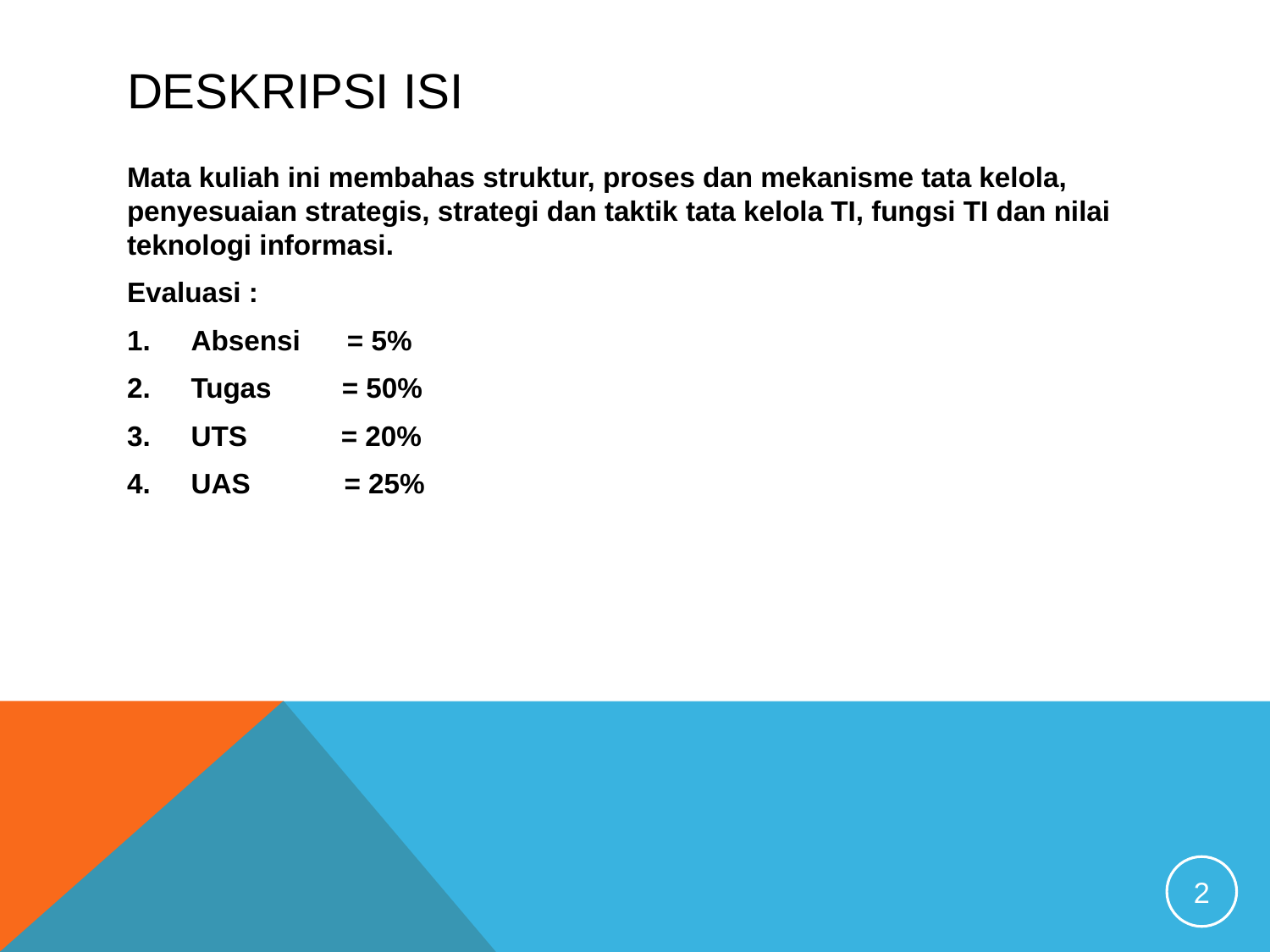

# Deskripsi Isi
Mata kuliah ini membahas struktur, proses dan mekanisme tata kelola, penyesuaian strategis, strategi dan taktik tata kelola TI, fungsi TI dan nilai teknologi informasi.
Evaluasi :
Absensi      = 5%
Tugas         = 50%
UTS            = 20%
UAS            = 25%

2